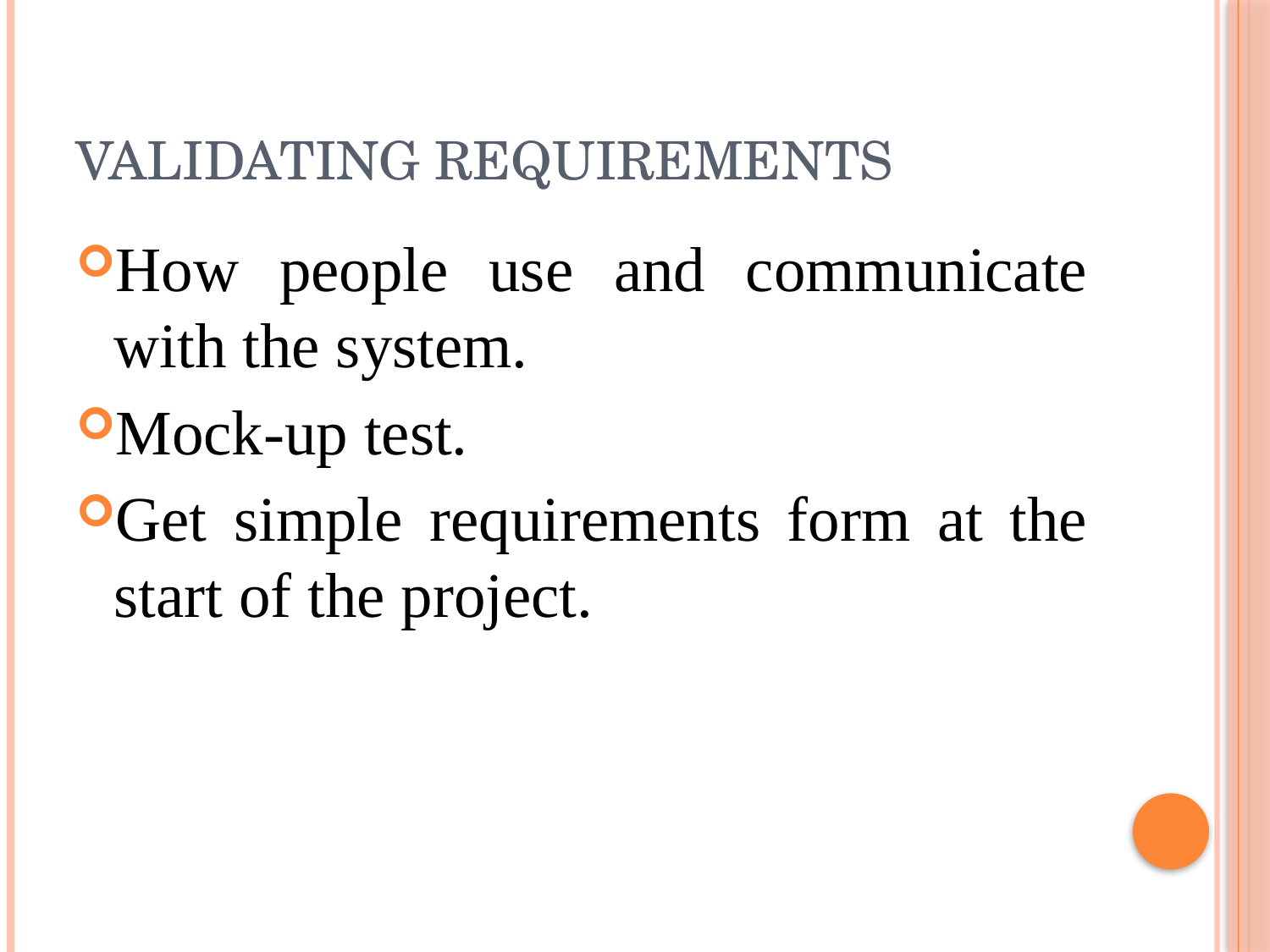

# Validating requirements
How people use and communicate with the system.
Mock-up test.
Get simple requirements form at the start of the project.